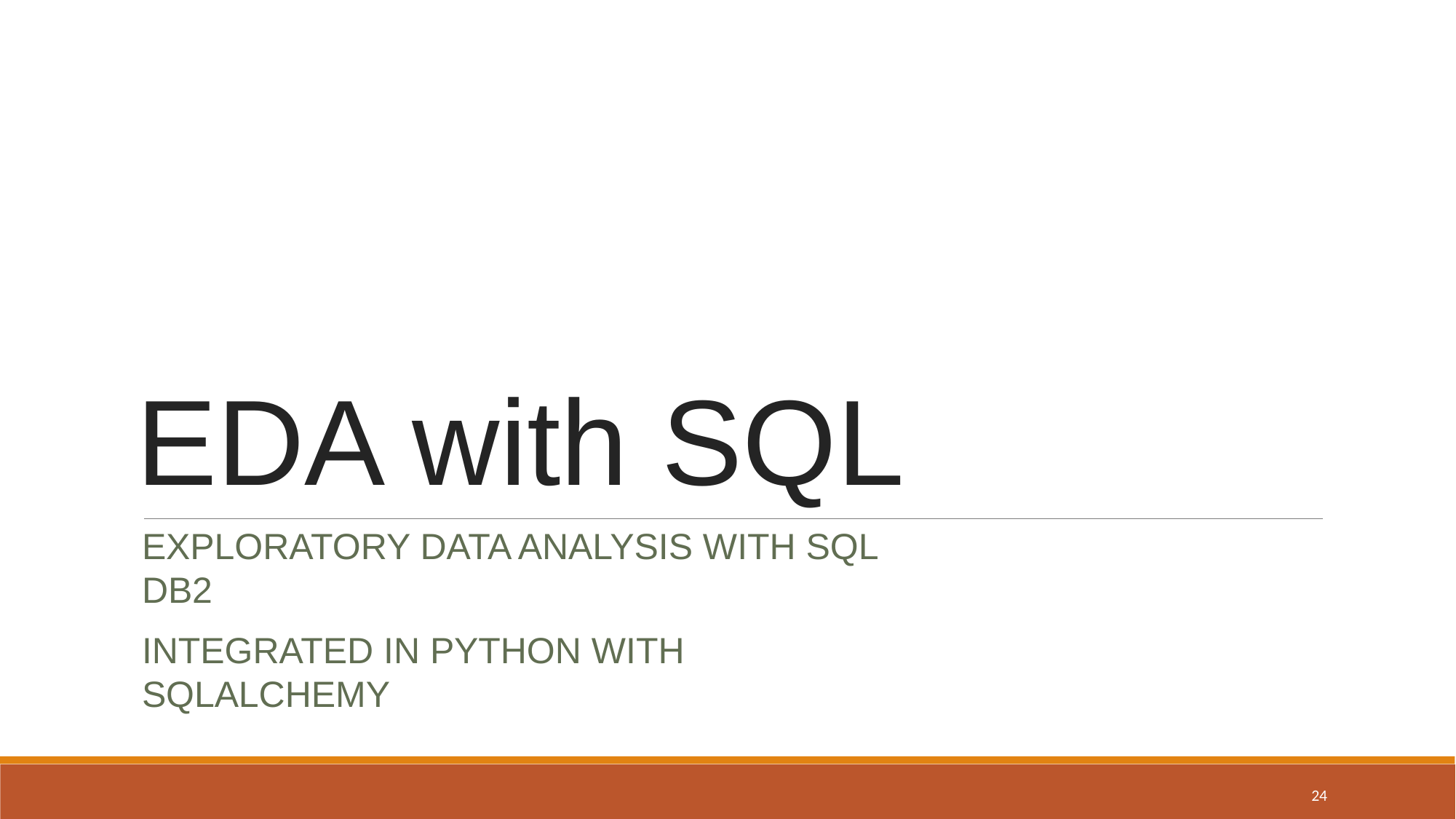

EDA with SQL
EXPLORATORY DATA ANALYSIS WITH SQL DB2
INTEGRATED IN PYTHON WITH SQLALCHEMY
24